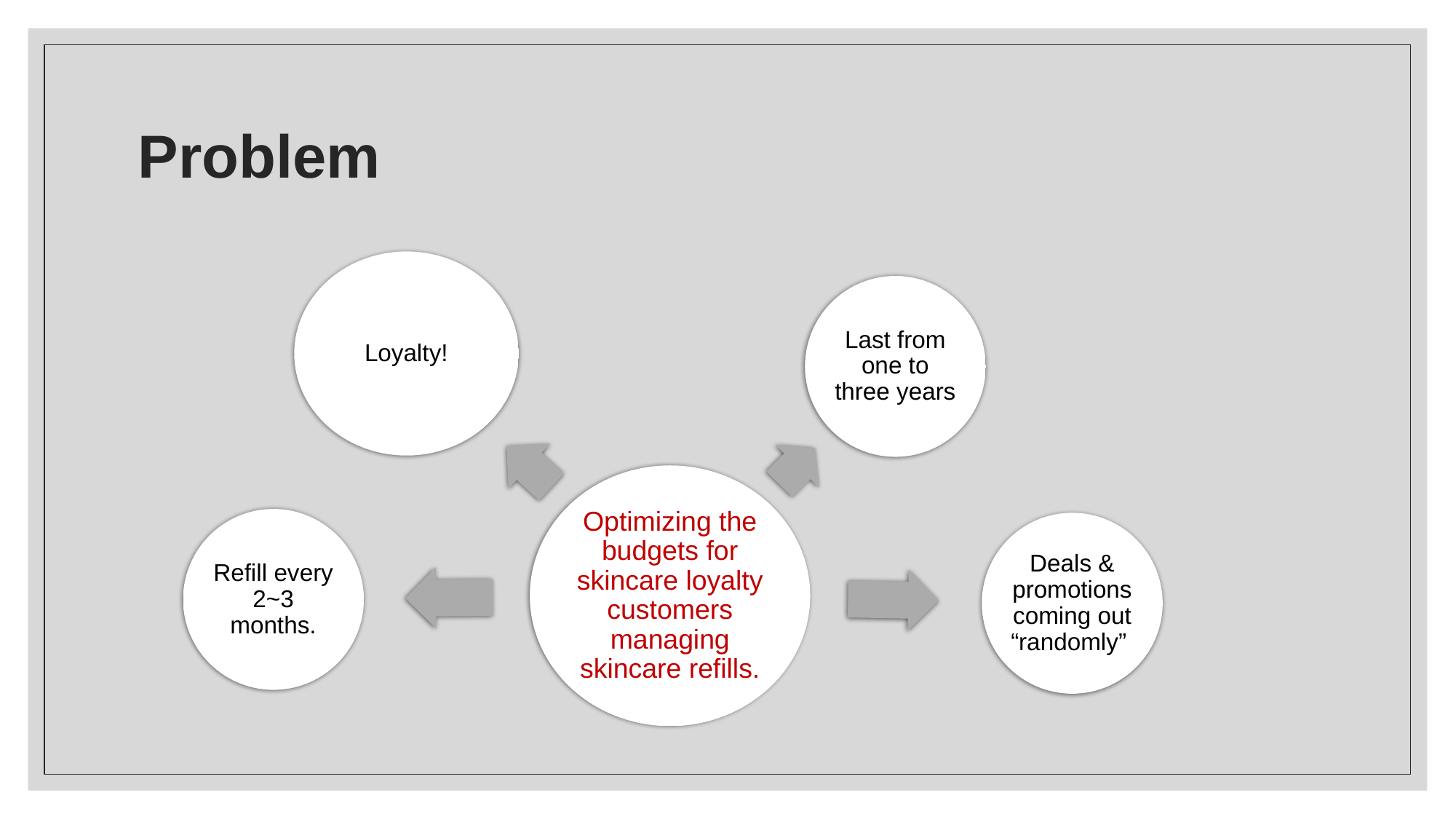

# Problem
Optimizing the budgets for skincare loyalty customers managing skincare refills.

Last from one to three years

Loyalty!

Deals & promotions coming out “randomly”

Refill every 2~3 months.